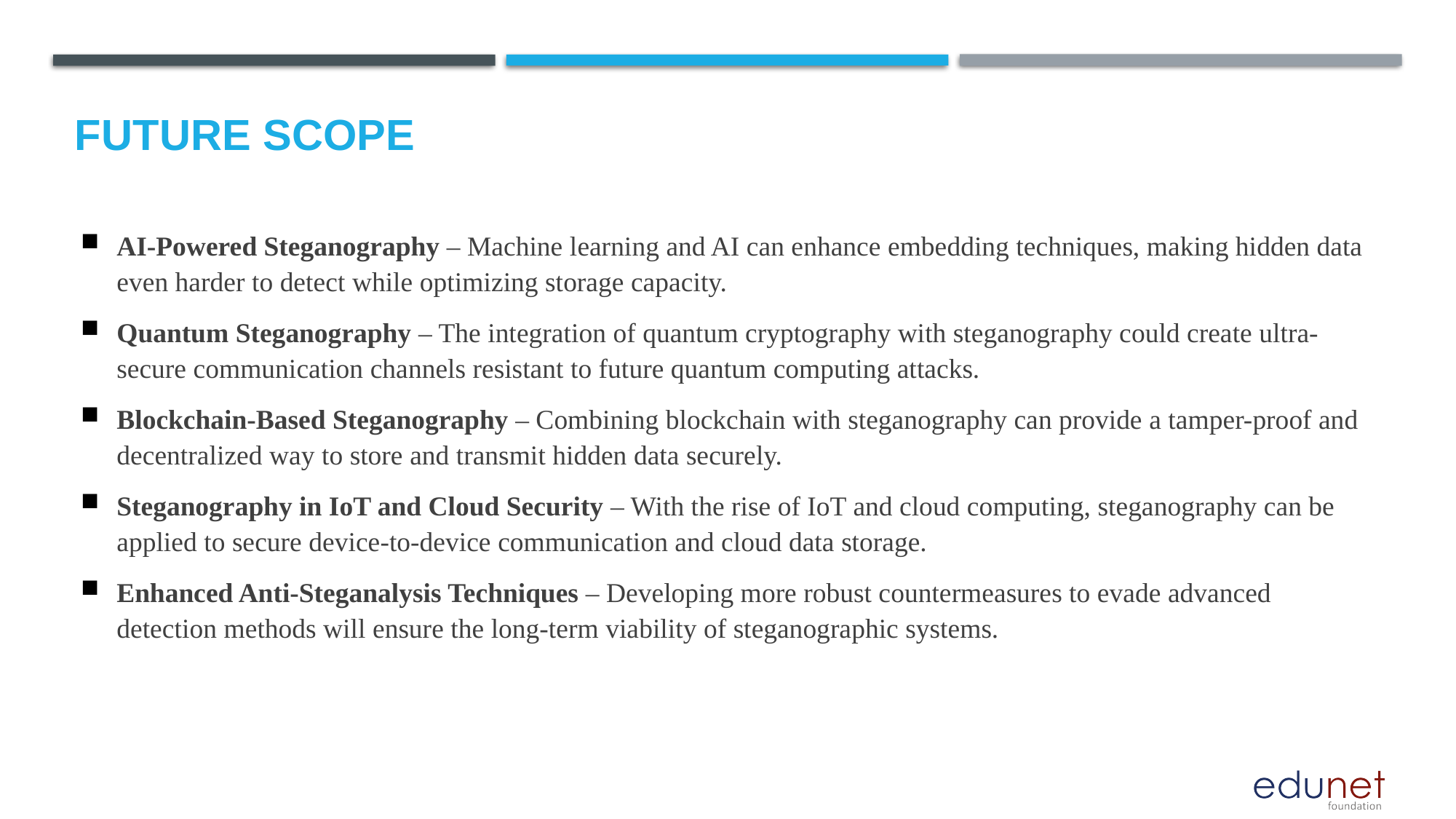

Future scope
AI-Powered Steganography – Machine learning and AI can enhance embedding techniques, making hidden data even harder to detect while optimizing storage capacity.
Quantum Steganography – The integration of quantum cryptography with steganography could create ultra-secure communication channels resistant to future quantum computing attacks.
Blockchain-Based Steganography – Combining blockchain with steganography can provide a tamper-proof and decentralized way to store and transmit hidden data securely.
Steganography in IoT and Cloud Security – With the rise of IoT and cloud computing, steganography can be applied to secure device-to-device communication and cloud data storage.
Enhanced Anti-Steganalysis Techniques – Developing more robust countermeasures to evade advanced detection methods will ensure the long-term viability of steganographic systems.